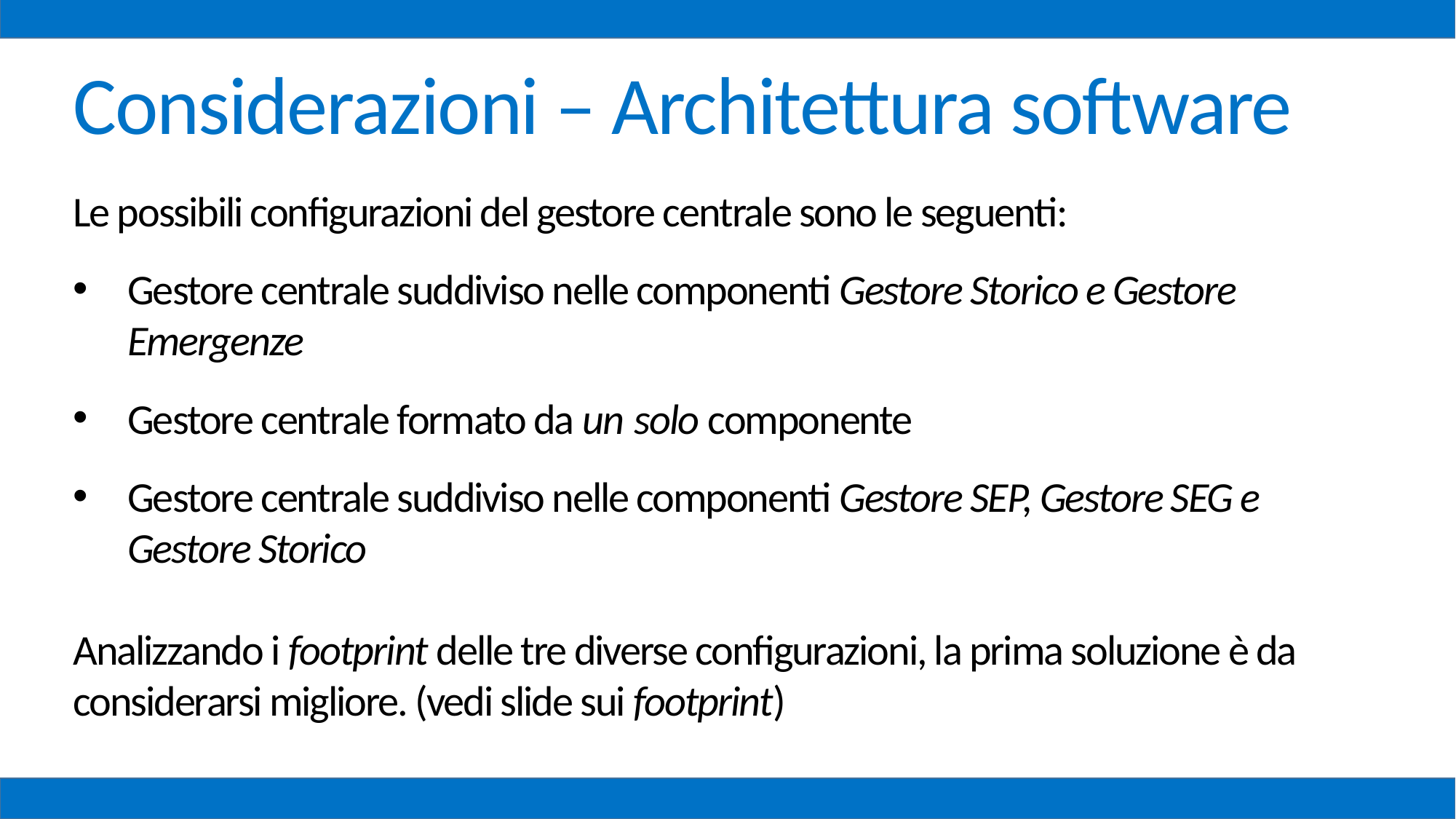

Considerazioni – Architettura software

Le possibili configurazioni del gestore centrale sono le seguenti:

Gestore centrale suddiviso nelle componenti Gestore Storico e Gestore Emergenze

Gestore centrale formato da un solo componente

Gestore centrale suddiviso nelle componenti Gestore SEP, Gestore SEG e Gestore Storico

Analizzando i footprint delle tre diverse configurazioni, la prima soluzione è da considerarsi migliore. (vedi slide sui footprint)